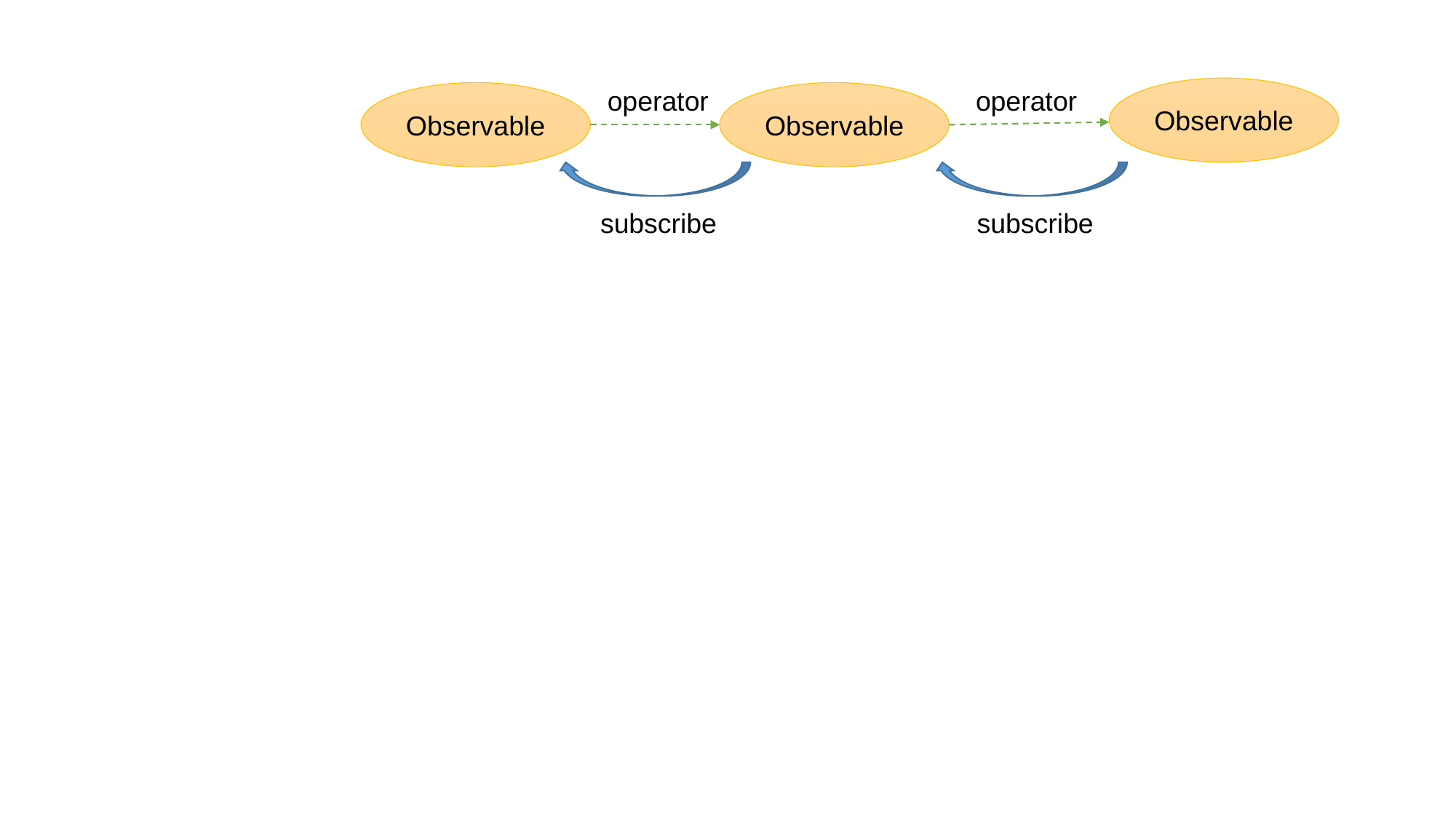

operator
operator
Observable
Observable
Observable

subscribe
subscribe